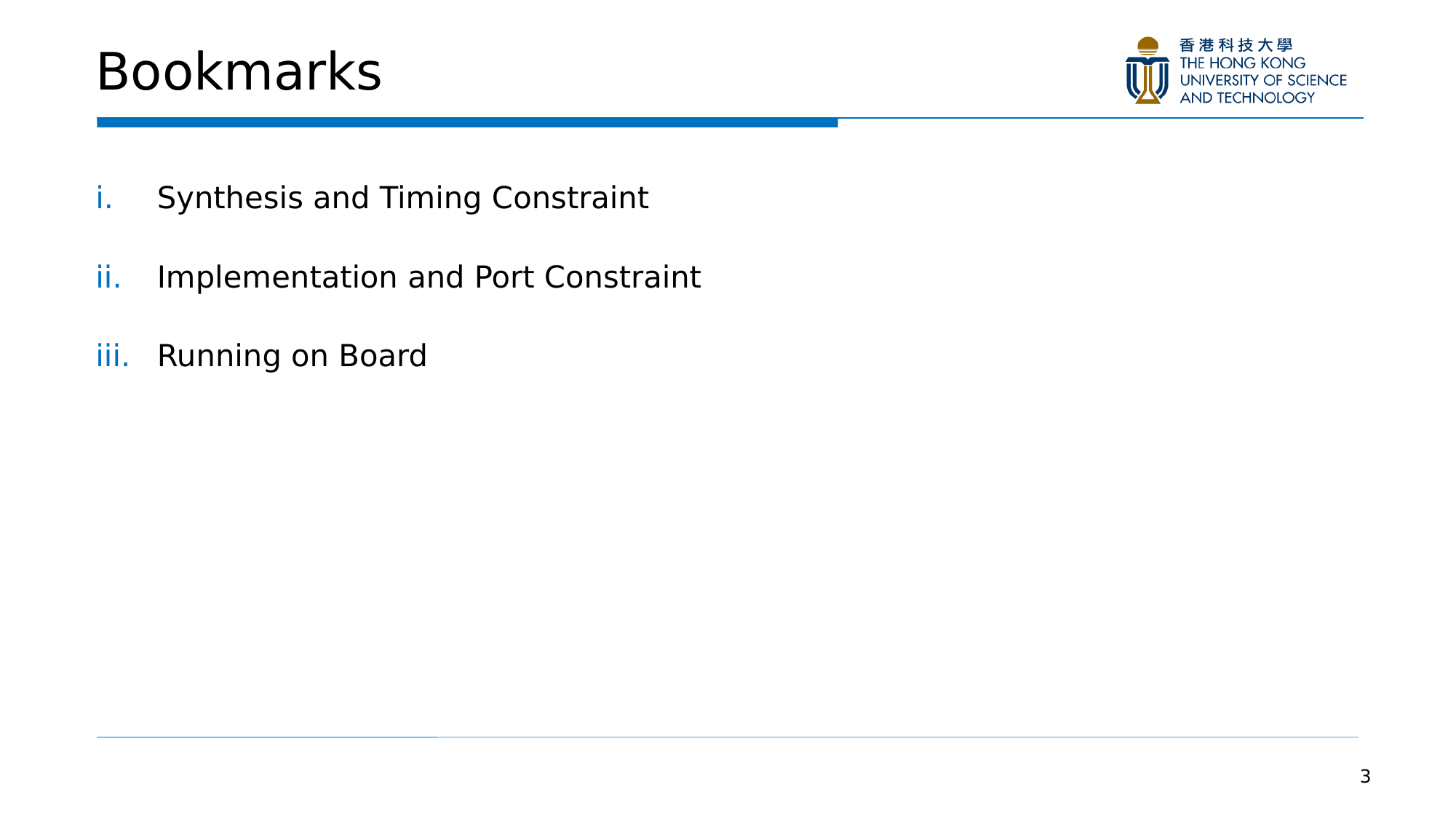

# Bookmarks
Synthesis and Timing Constraint
Implementation and Port Constraint
Running on Board
3